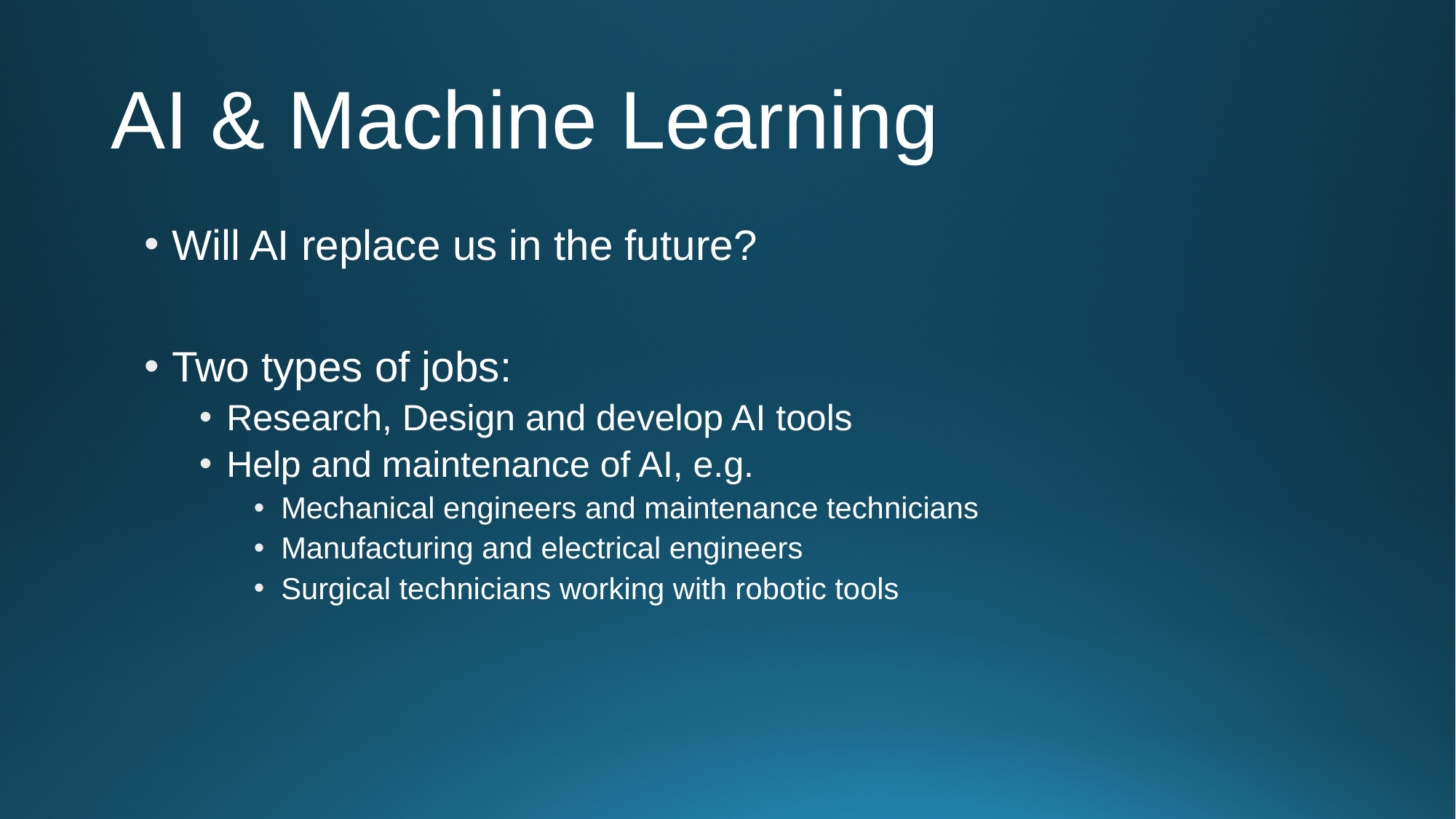

# AI & Machine Learning
Will AI replace us in the future?

Two types of jobs:
Research, Design and develop AI tools
Help and maintenance of AI, e.g.
Mechanical engineers and maintenance technicians
Manufacturing and electrical engineers
Surgical technicians working with robotic tools